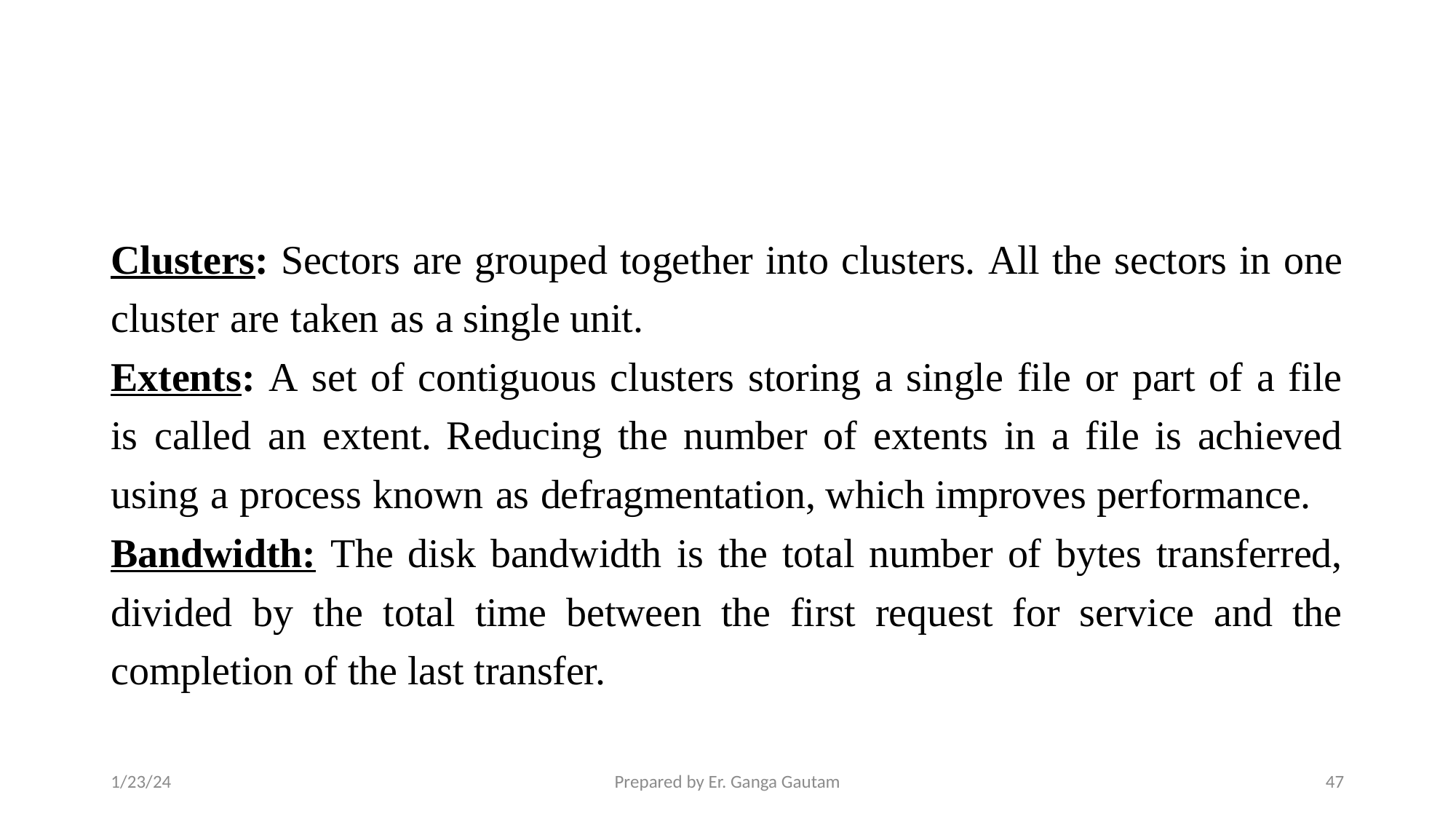

#
Clusters: Sectors are grouped together into clusters. All the sectors in one cluster are taken as a single unit.
Extents: A set of contiguous clusters storing a single file or part of a file is called an extent. Reducing the number of extents in a file is achieved using a process known as defragmentation, which improves performance.
Bandwidth: The disk bandwidth is the total number of bytes transferred, divided by the total time between the first request for service and the completion of the last transfer.

1/23/24
Prepared by Er. Ganga Gautam
47